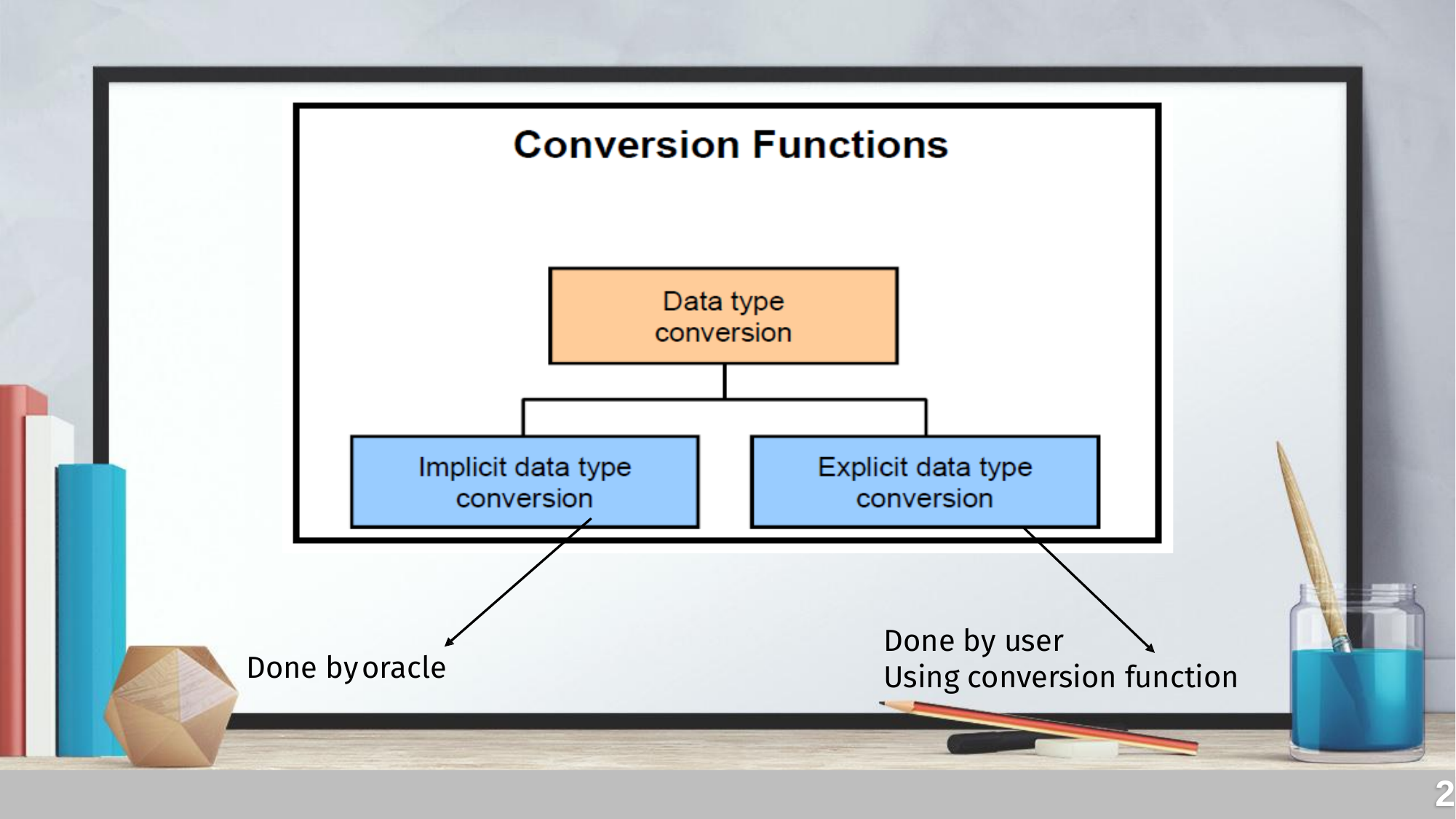

Done by user
Using conversion function
Done by	oracle

2